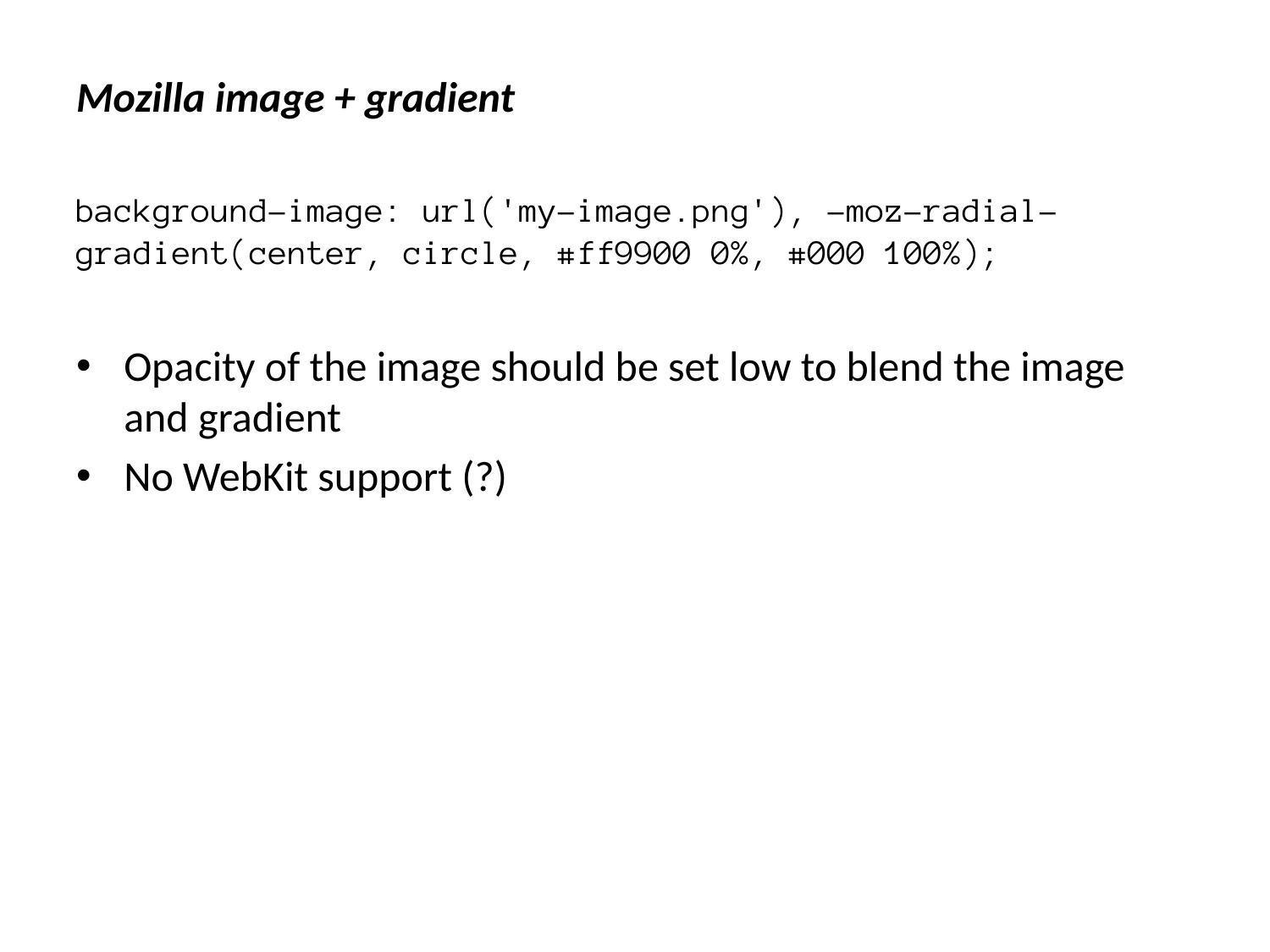

Mozilla image + gradient

background-image: url('my-image.png'), -moz-radial-gradient(center, circle, #ff9900 0%, #000 100%);

Opacity of the image should be set low to blend the image and gradient
No WebKit support (?)